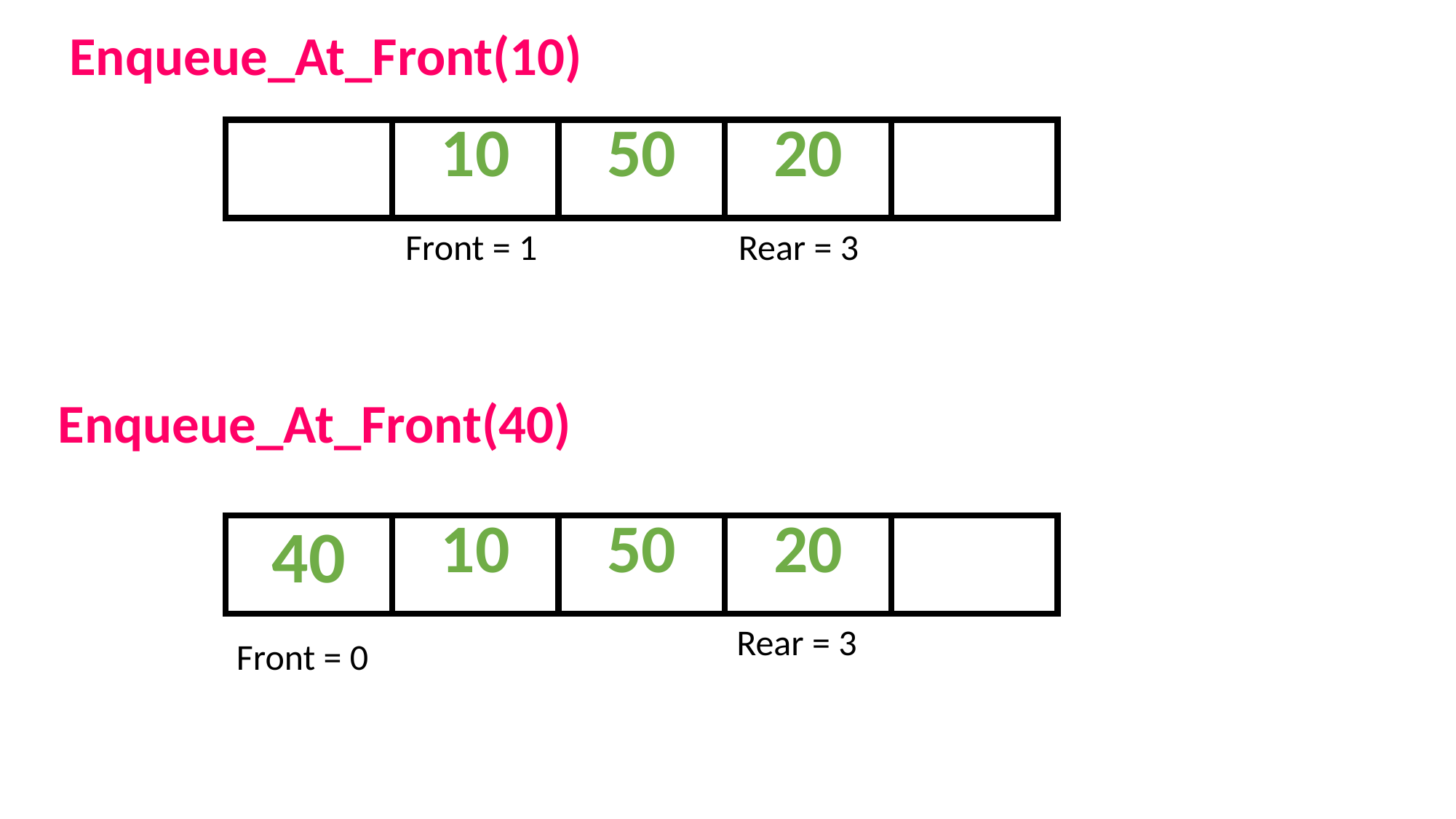

Enqueue_At_Front(10)
|  | 10 | 50 | 20 |  |
| --- | --- | --- | --- | --- |
Front = 1
Rear = 3

Enqueue_At_Front(40)
| 40 | 10 | 50 | 20 |  |
| --- | --- | --- | --- | --- |
Rear = 3
Front = 0